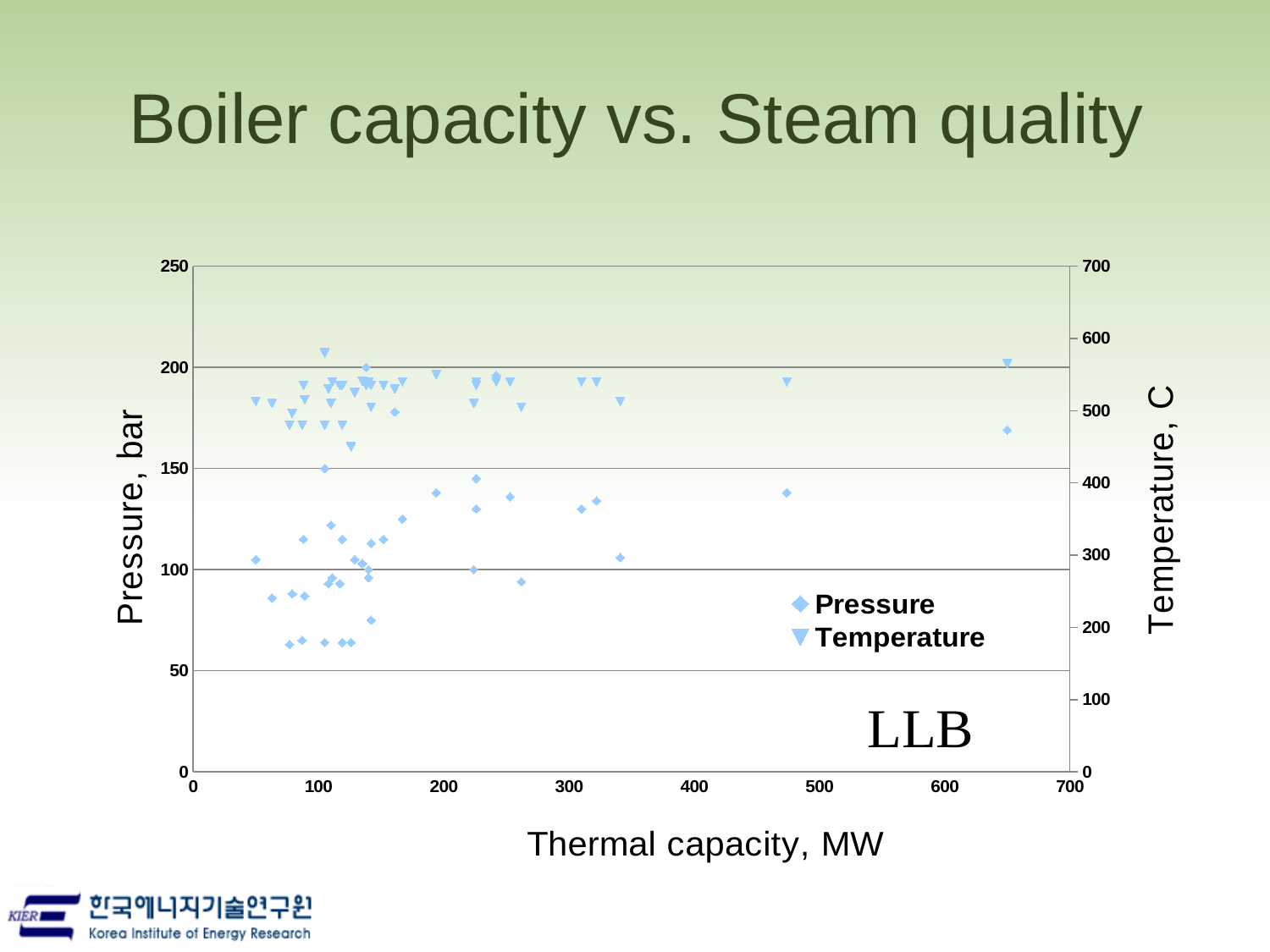

# Boiler capacity vs. Steam quality

### Chart

| Category |  |  |
|---|---|---|